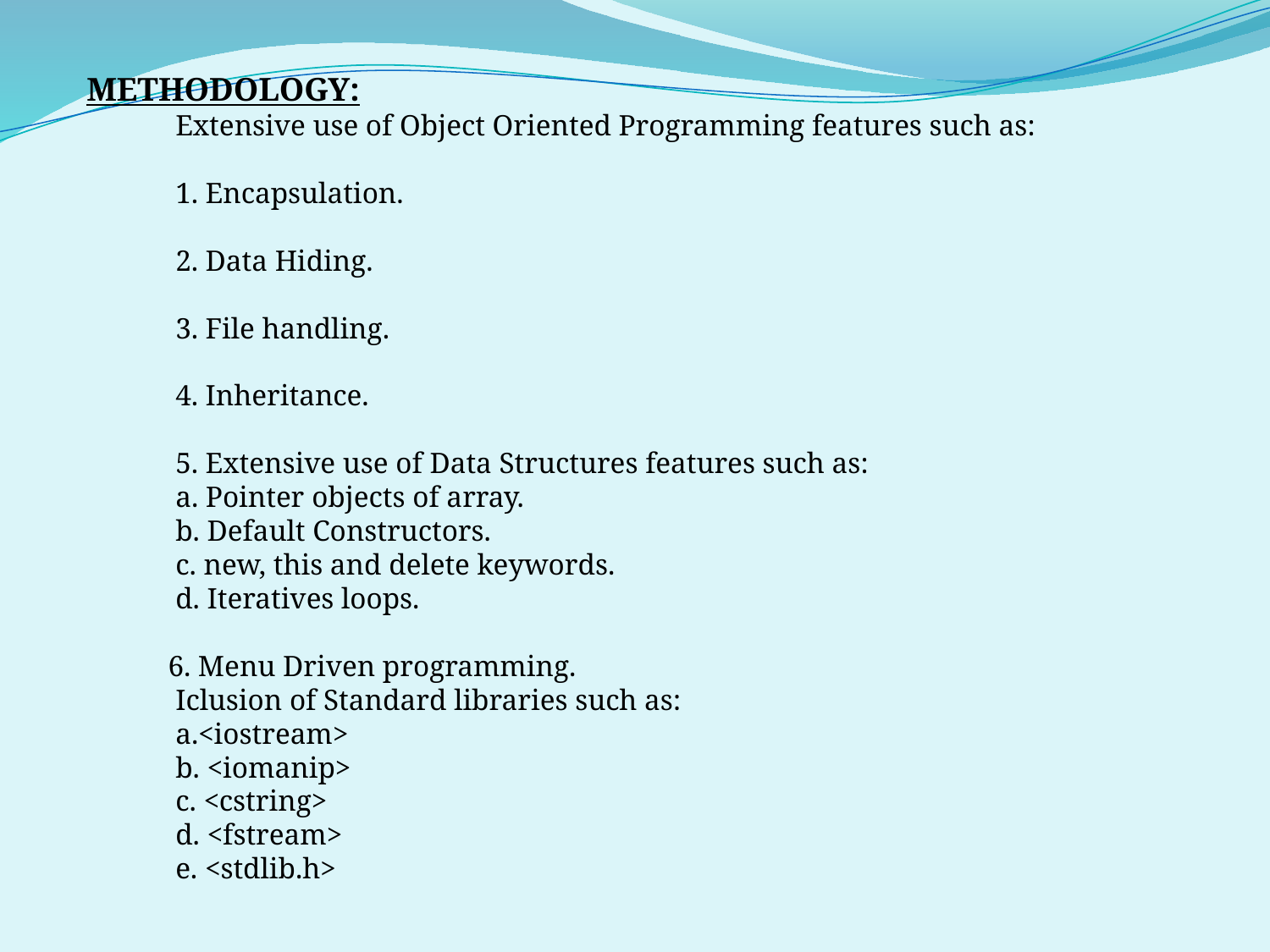

METHODOLOGY:
            Extensive use of Object Oriented Programming features such as:

            1. Encapsulation.

            2. Data Hiding.

            3. File handling.

            4. Inheritance.

            5. Extensive use of Data Structures features such as:
            a. Pointer objects of array.
            b. Default Constructors.
            c. new, this and delete keywords.
            d. Iteratives loops.

           6. Menu Driven programming.
            Iclusion of Standard libraries such as:
            a.<iostream>
            b. <iomanip>
            c. <cstring>
            d. <fstream>
            e. <stdlib.h>